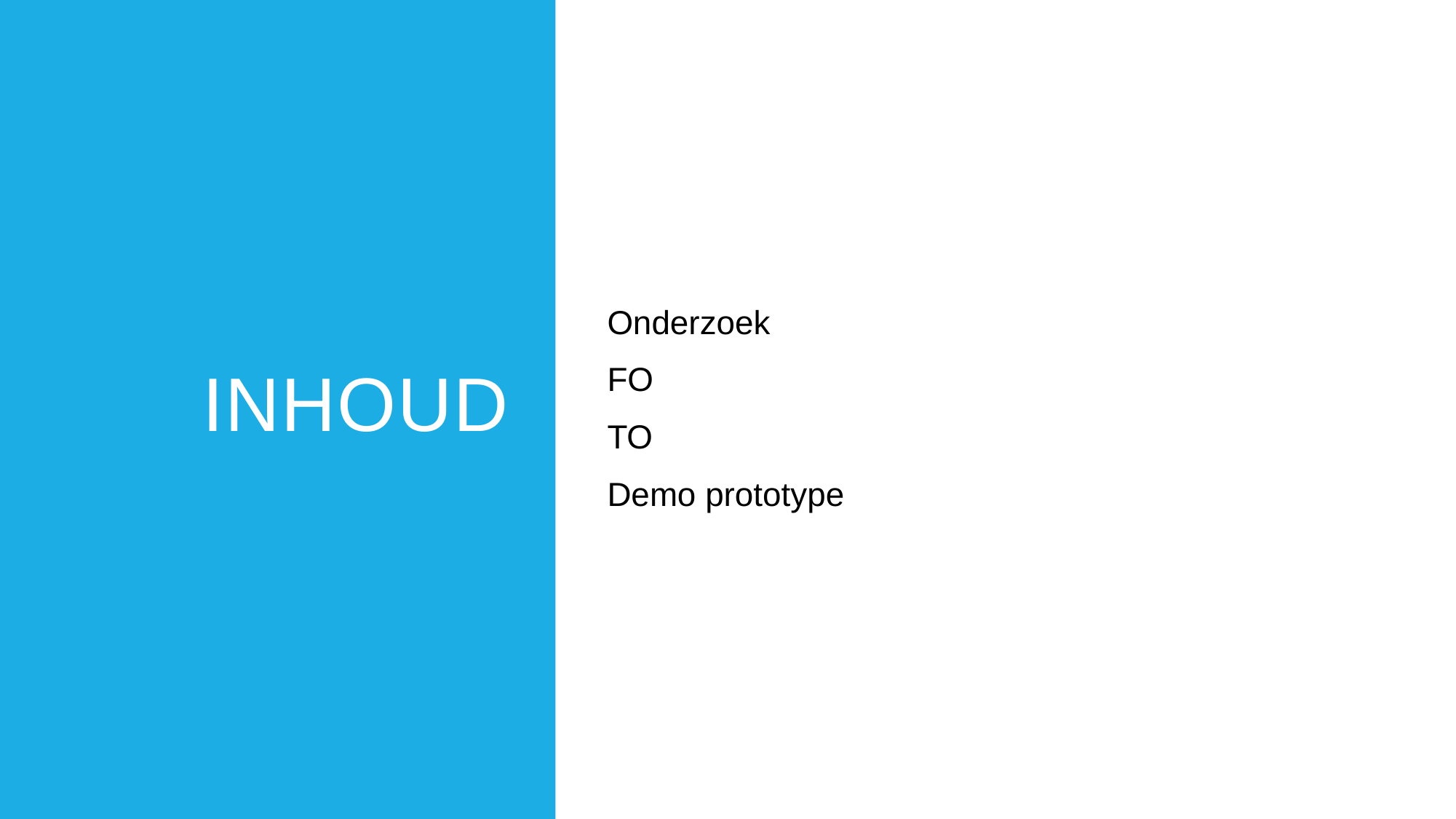

# Inhoud
Onderzoek
FO
TO
Demo prototype